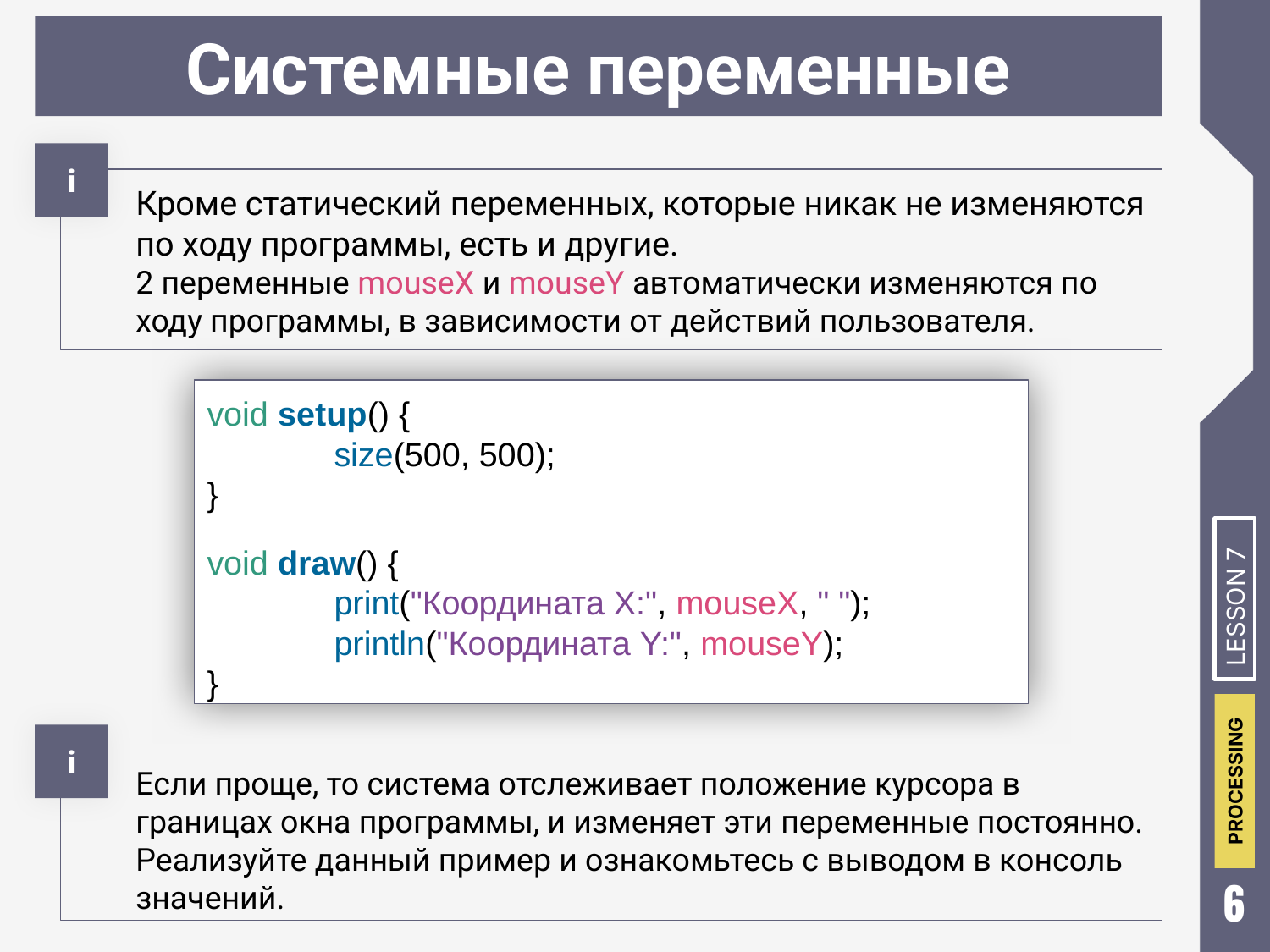

# Системные переменные
i
Кроме статический переменных, которые никак не изменяются по ходу программы, есть и другие.
2 переменные mouseX и mouseY автоматически изменяются по ходу программы, в зависимости от действий пользователя.
void setup() {
	size(500, 500);
}
void draw() {
	print("Координата X:", mouseX, " ");
	println("Координата Y:", mouseY);
}
LESSON 7
і
Если проще, то система отслеживает положение курсора в границах окна программы, и изменяет эти переменные постоянно.
Реализуйте данный пример и ознакомьтесь с выводом в консоль значений.
6